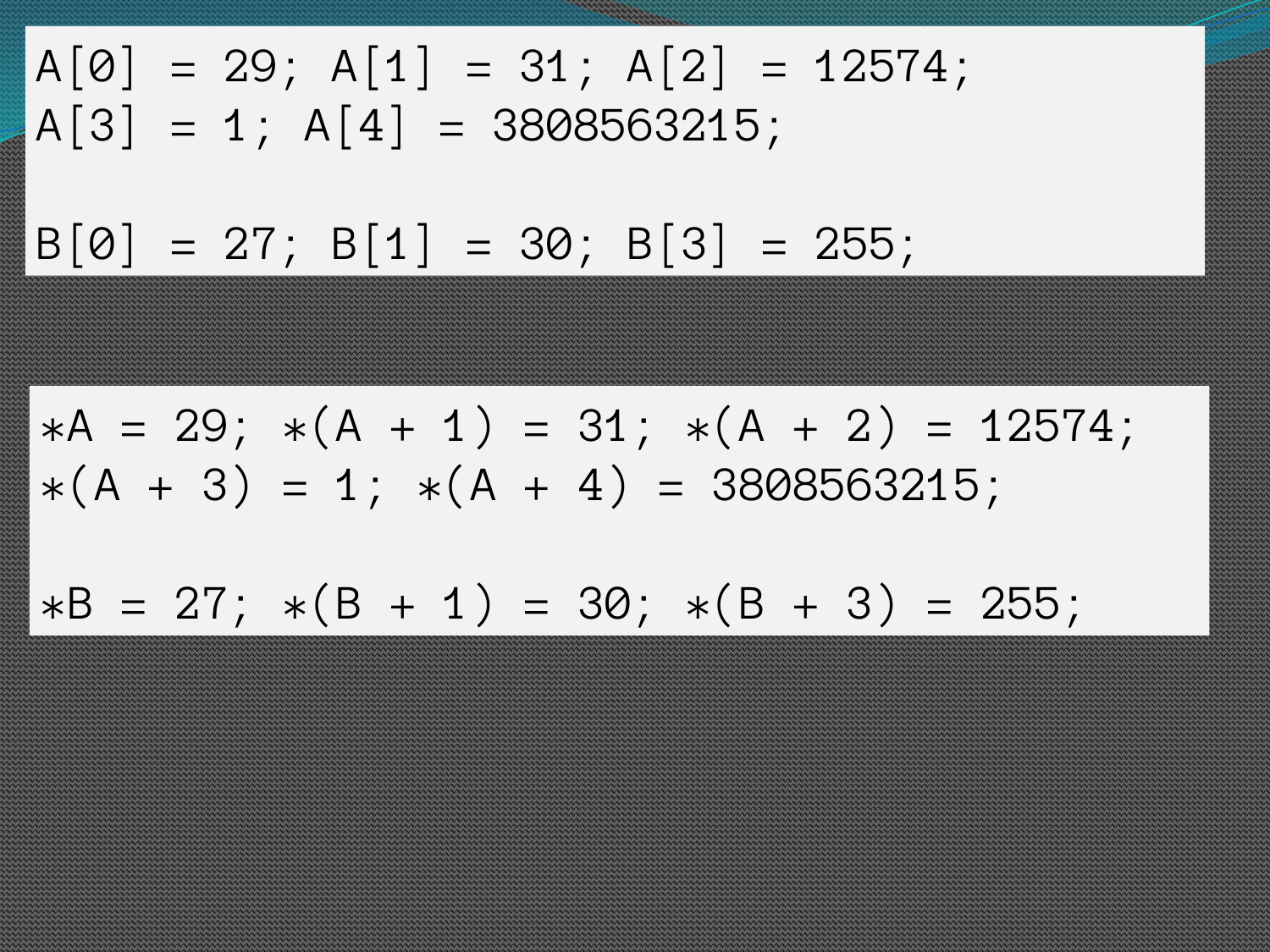

A[0] = 29; A[1] = 31; A[2] = 12574;
A[3] = 1; A[4] = 3808563215;

B[0] = 27; B[1] = 30; B[3] = 255;
*A = 29; *(A + 1) = 31; *(A + 2) = 12574;
*(A + 3) = 1; *(A + 4) = 3808563215;

*B = 27; *(B + 1) = 30; *(B + 3) = 255;